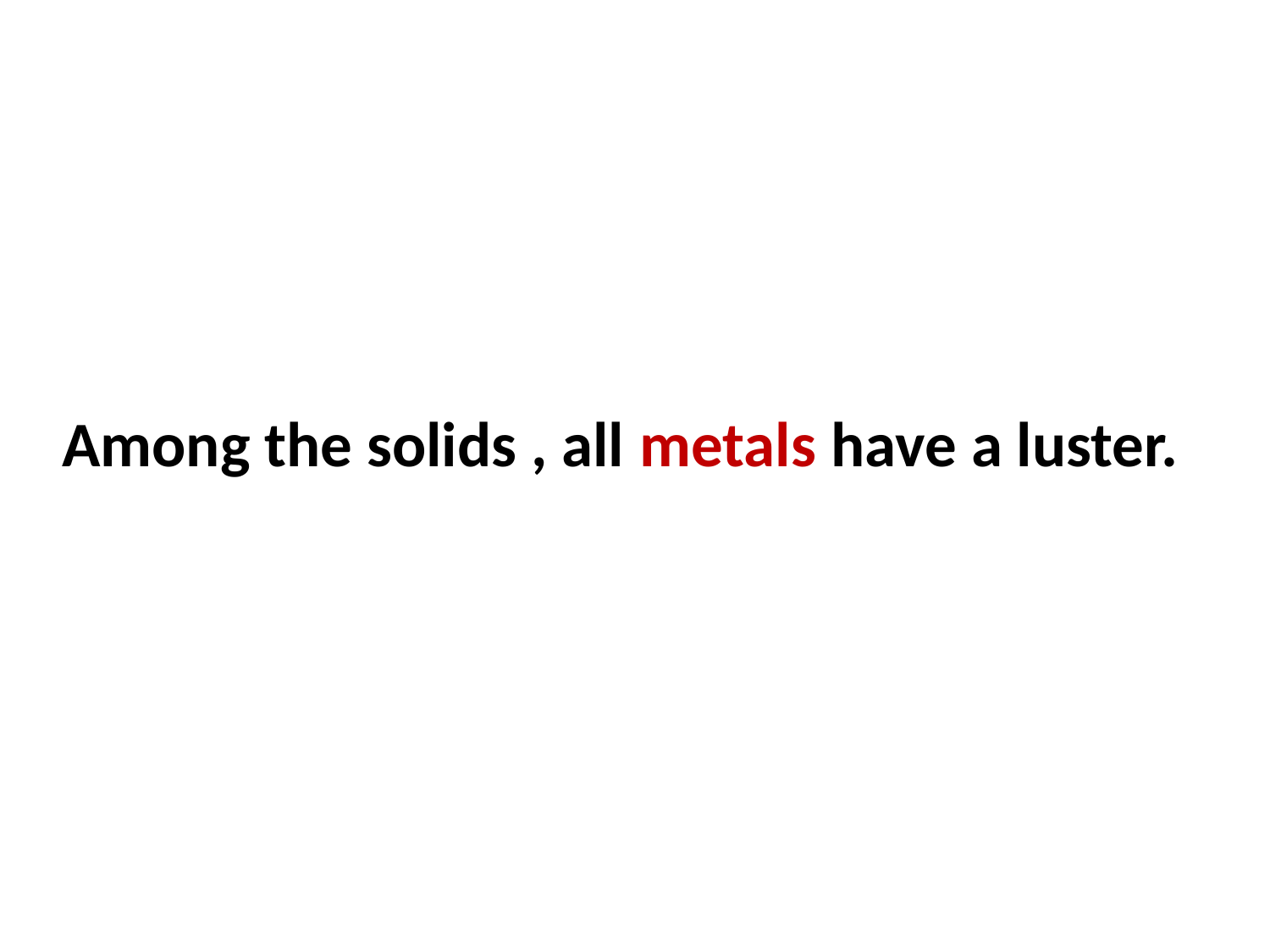

Among the solids , all metals have a luster.